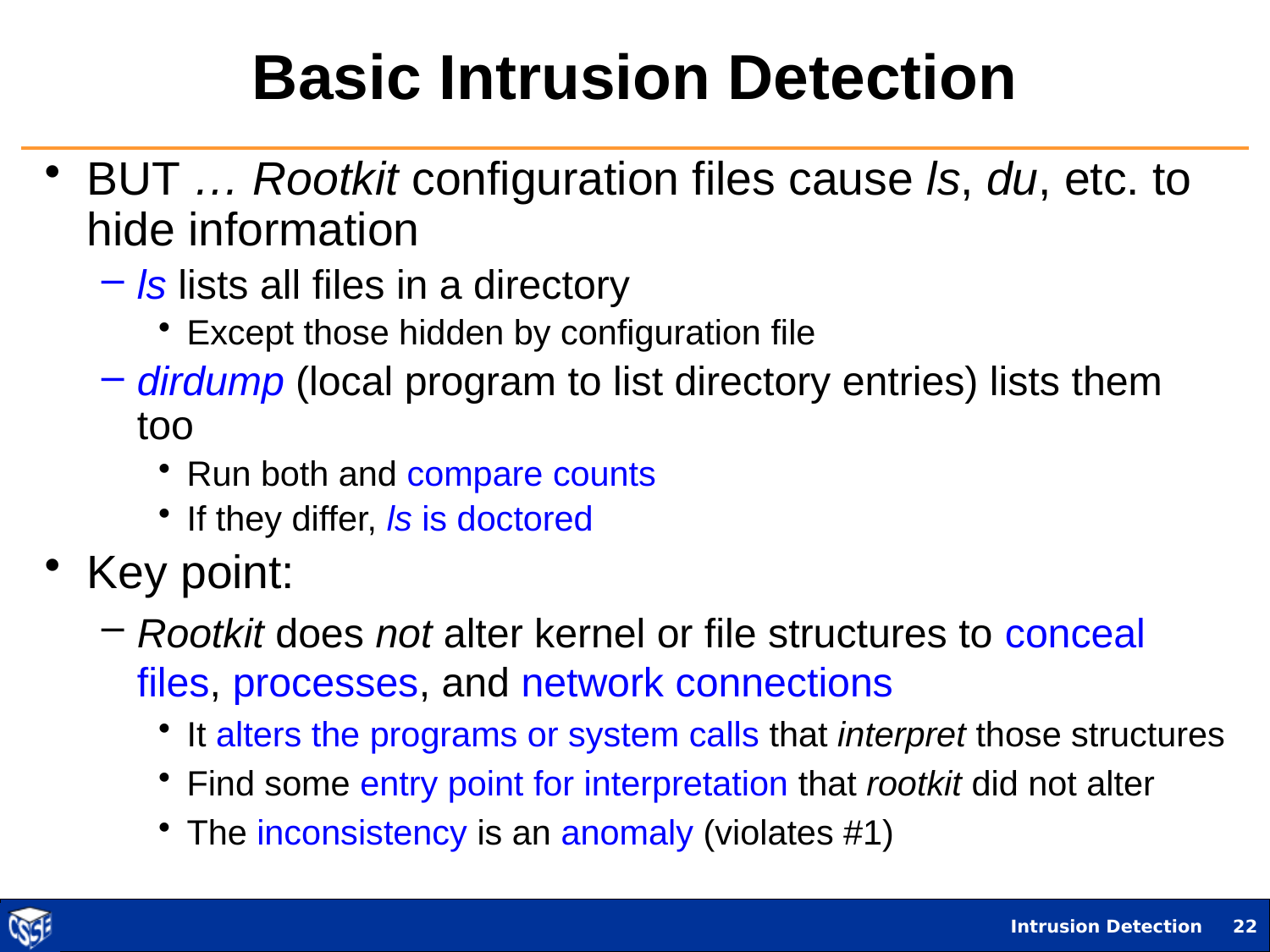

# Basic Intrusion Detection
BUT … Rootkit configuration files cause ls, du, etc. to hide information
ls lists all files in a directory
Except those hidden by configuration file
dirdump (local program to list directory entries) lists them too
Run both and compare counts
If they differ, ls is doctored
Key point:
Rootkit does not alter kernel or file structures to conceal files, processes, and network connections
It alters the programs or system calls that interpret those structures
Find some entry point for interpretation that rootkit did not alter
The inconsistency is an anomaly (violates #1)